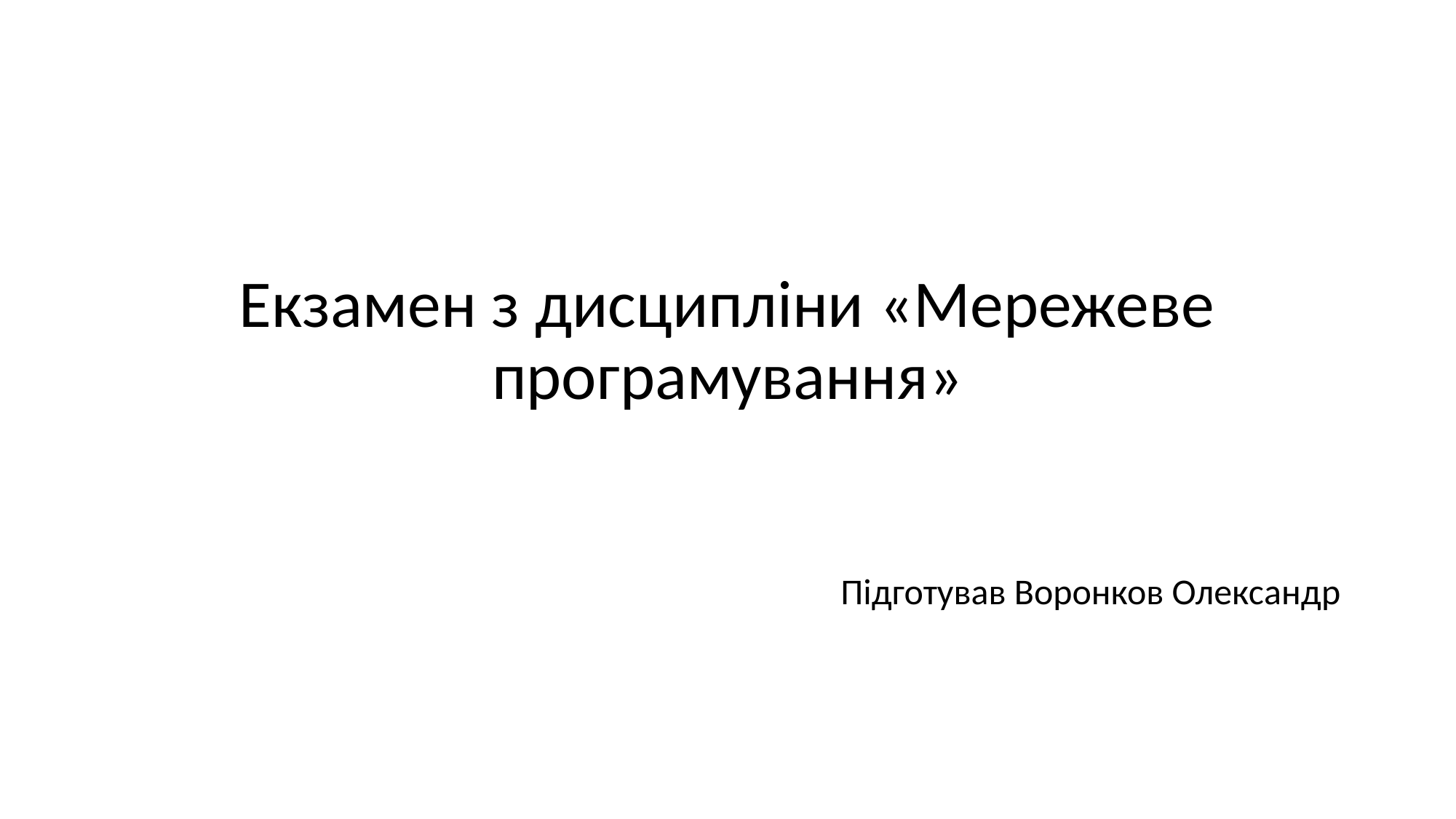

# Екзамен з дисципліни «Мережеве програмування»
Підготував Воронков Олександр